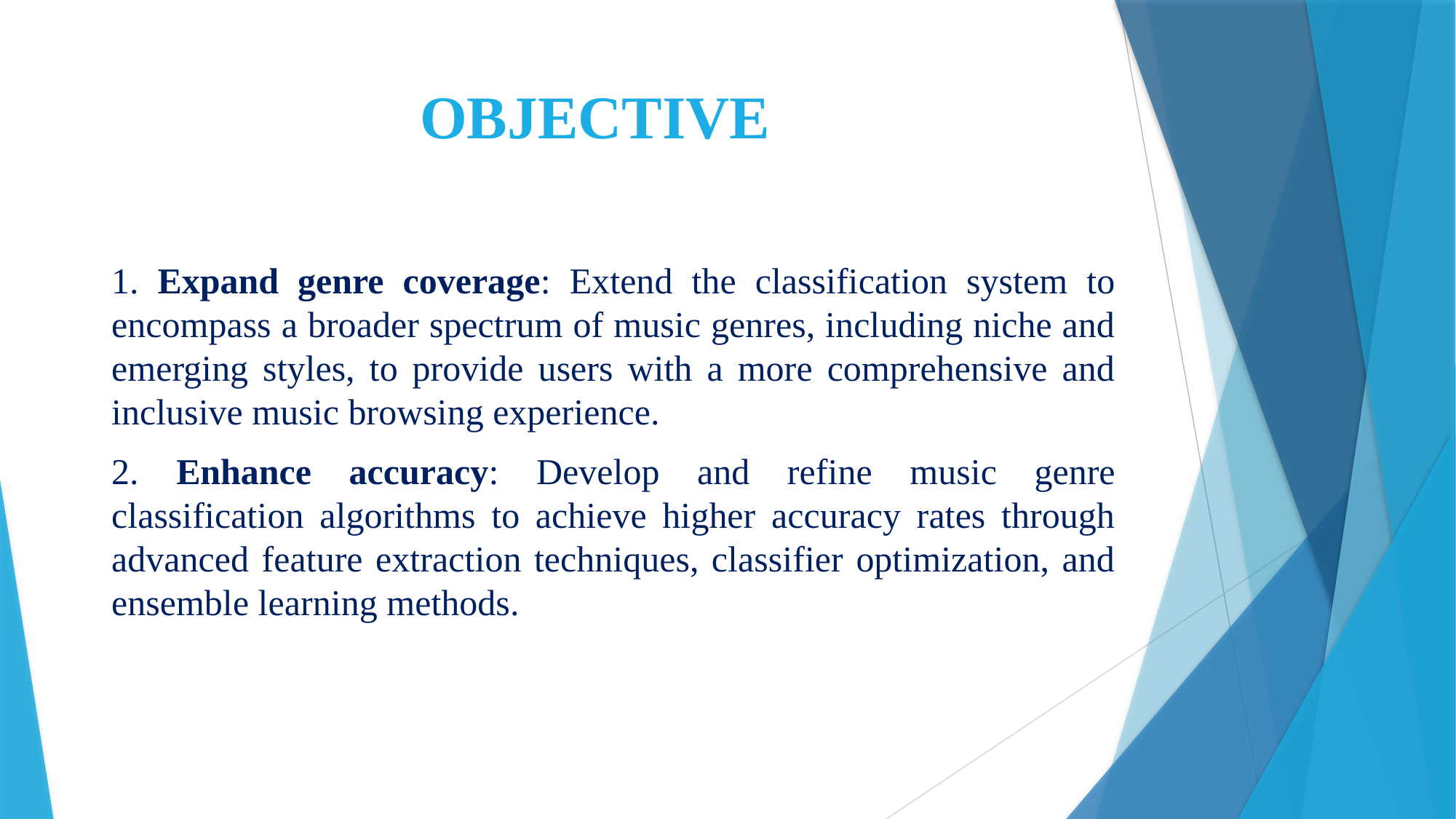

# OBJECTIVE
1. Expand genre coverage: Extend the classification system to encompass a broader spectrum of music genres, including niche and emerging styles, to provide users with a more comprehensive and inclusive music browsing experience.
2. Enhance accuracy: Develop and refine music genre classification algorithms to achieve higher accuracy rates through advanced feature extraction techniques, classifier optimization, and ensemble learning methods.